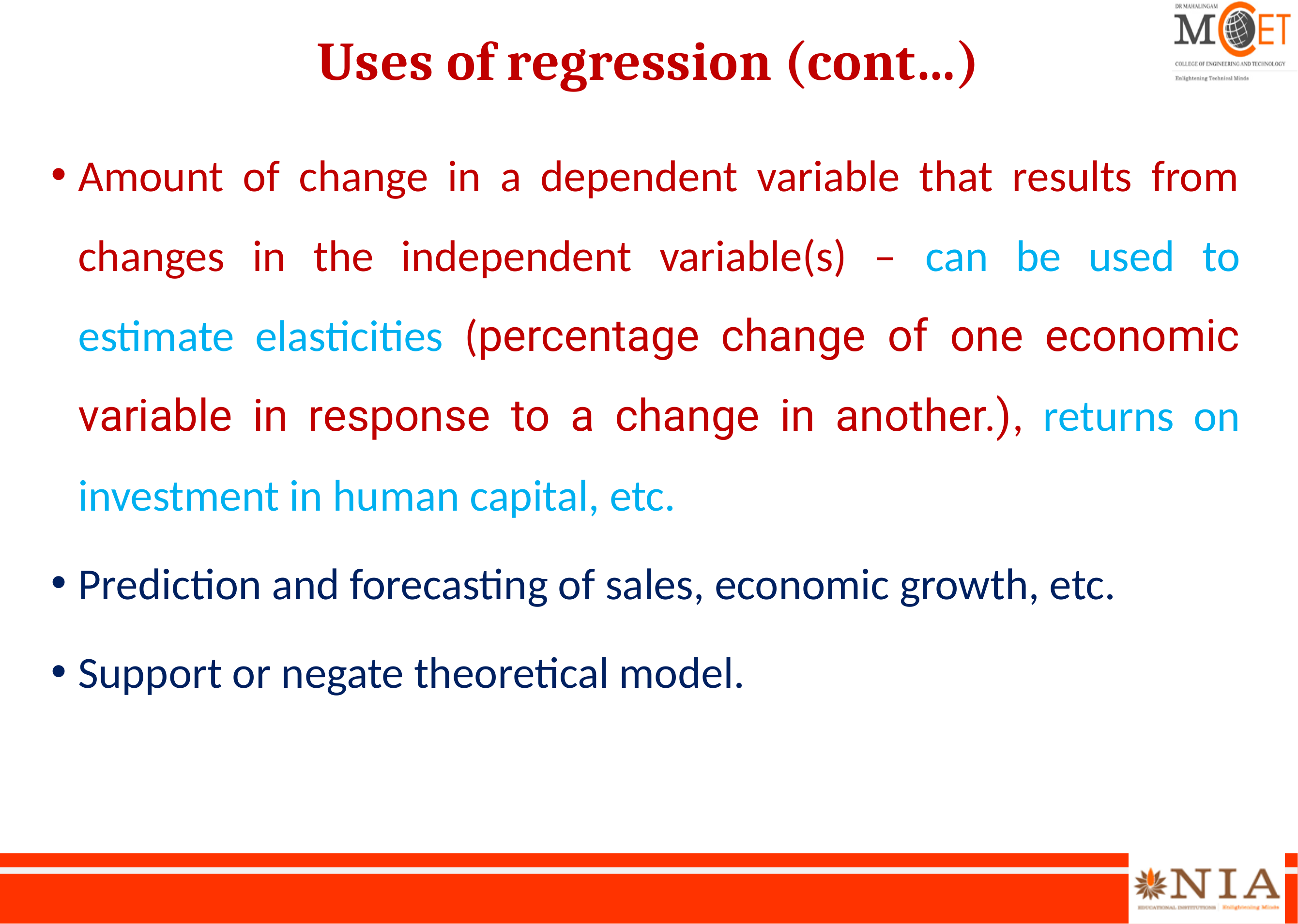

# Uses of regression (cont…)
Amount of change in a dependent variable that results from changes in the independent variable(s) – can be used to estimate elasticities (percentage change of one economic variable in response to a change in another.), returns on investment in human capital, etc.
Prediction and forecasting of sales, economic growth, etc.
Support or negate theoretical model.